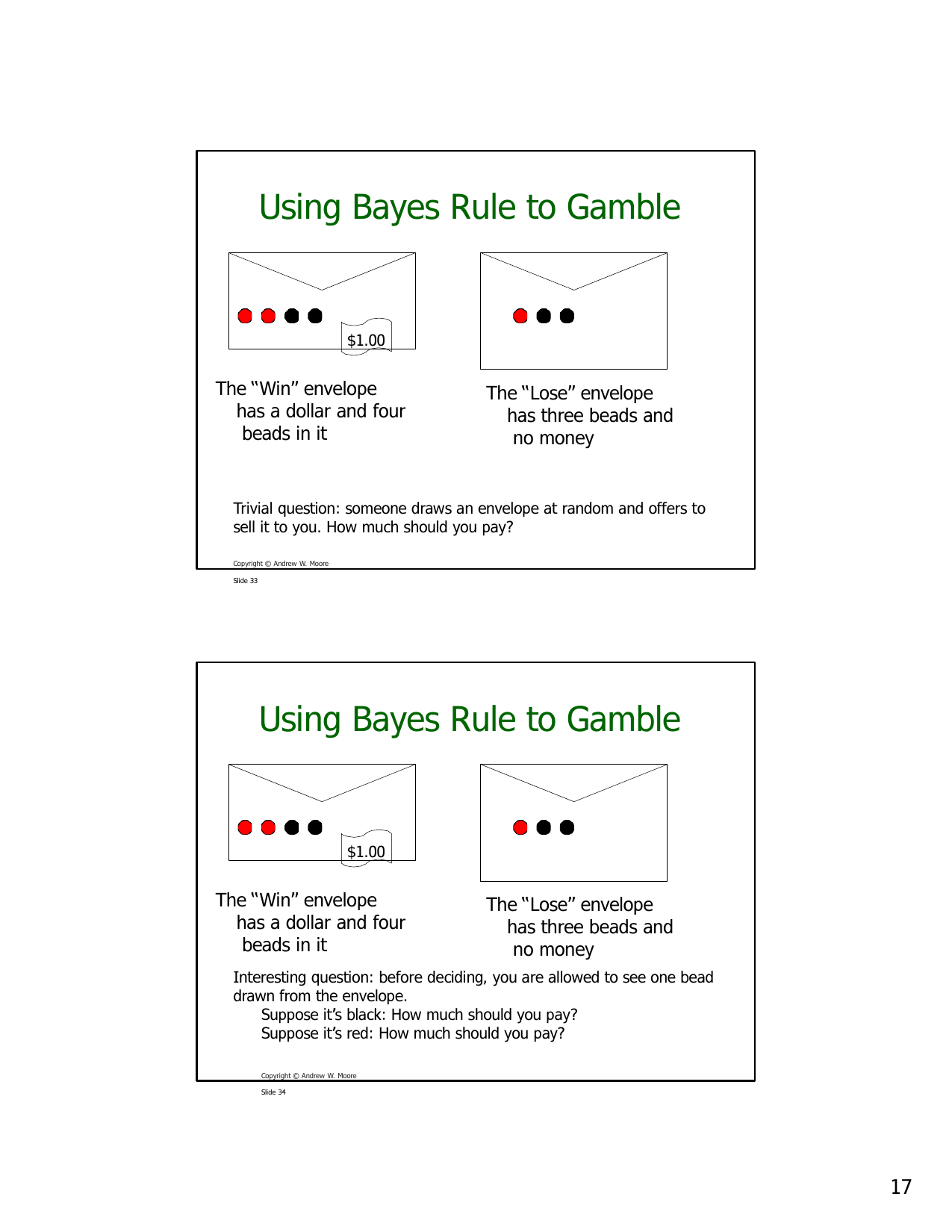

# Using Bayes Rule to Gamble

$1.00

The “Win” envelope  has a dollar and four  beads in it
The “Lose” envelope  has three beads and  no money
Trivial question: someone draws an envelope at random and offers to  sell it to you. How much should you pay?

Copyright © Andrew W. Moore	Slide 33

Using Bayes Rule to Gamble

$1.00

The “Win” envelope  has a dollar and four  beads in it
The “Lose” envelope  has three beads and  no money
Interesting question: before deciding, you are allowed to see one bead  drawn from the envelope.
Suppose it’s black: How much should you pay?  Suppose it’s red: How much should you pay?

Copyright © Andrew W. Moore	Slide 34
17